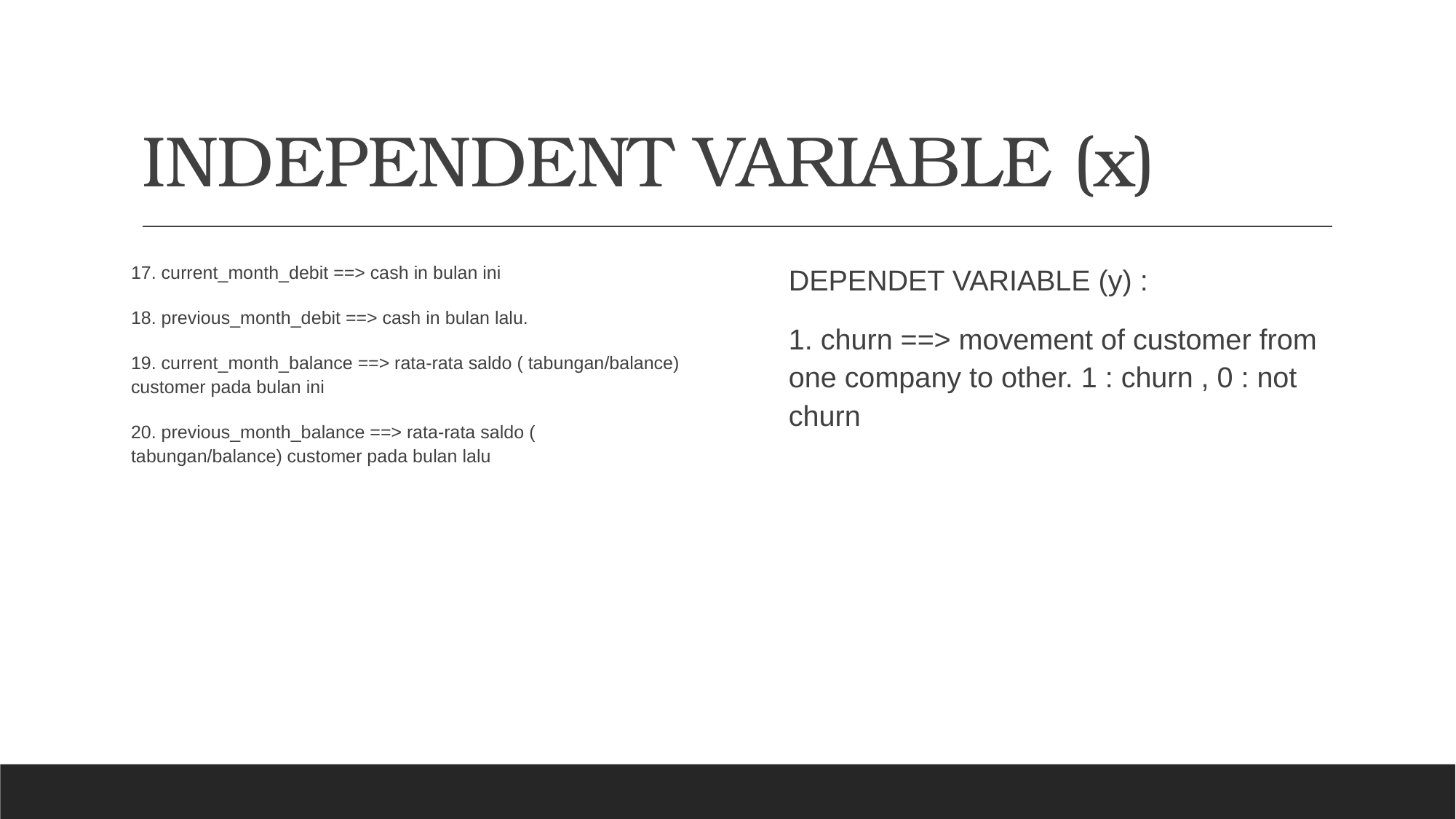

# INDEPENDENT VARIABLE (x)
17. current_month_debit ==> cash in bulan ini
18. previous_month_debit ==> cash in bulan lalu.
19. current_month_balance ==> rata-rata saldo ( tabungan/balance) customer pada bulan ini
20. previous_month_balance ==> rata-rata saldo ( tabungan/balance) customer pada bulan lalu
DEPENDET VARIABLE (y) :
1. churn ==> movement of customer from one company to other. 1 : churn , 0 : not churn